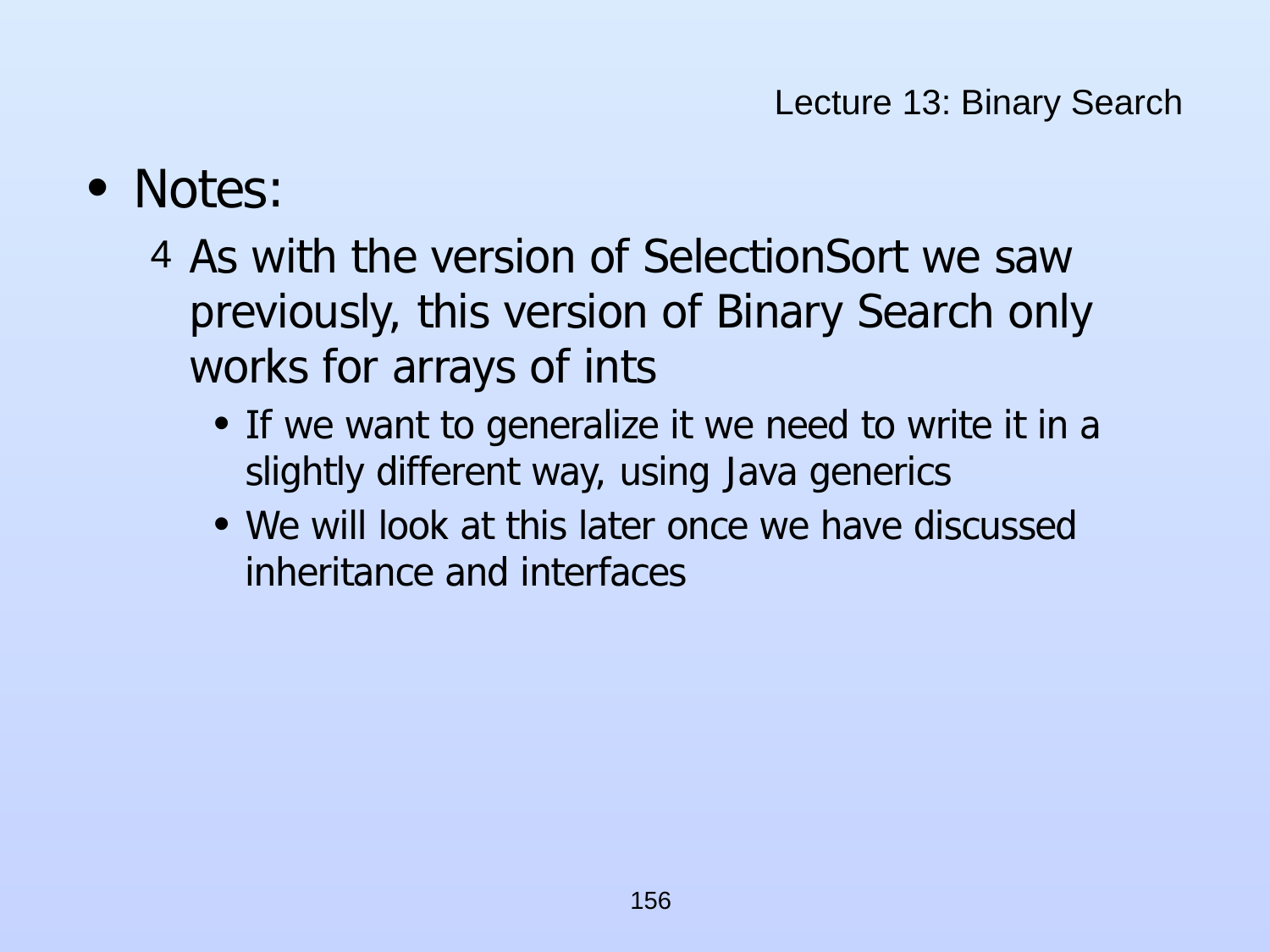

# Lecture 13: Binary Search
Notes:
As with the version of SelectionSort we saw previously, this version of Binary Search only works for arrays of ints
If we want to generalize it we need to write it in a slightly different way, using Java generics
We will look at this later once we have discussed inheritance and interfaces

156